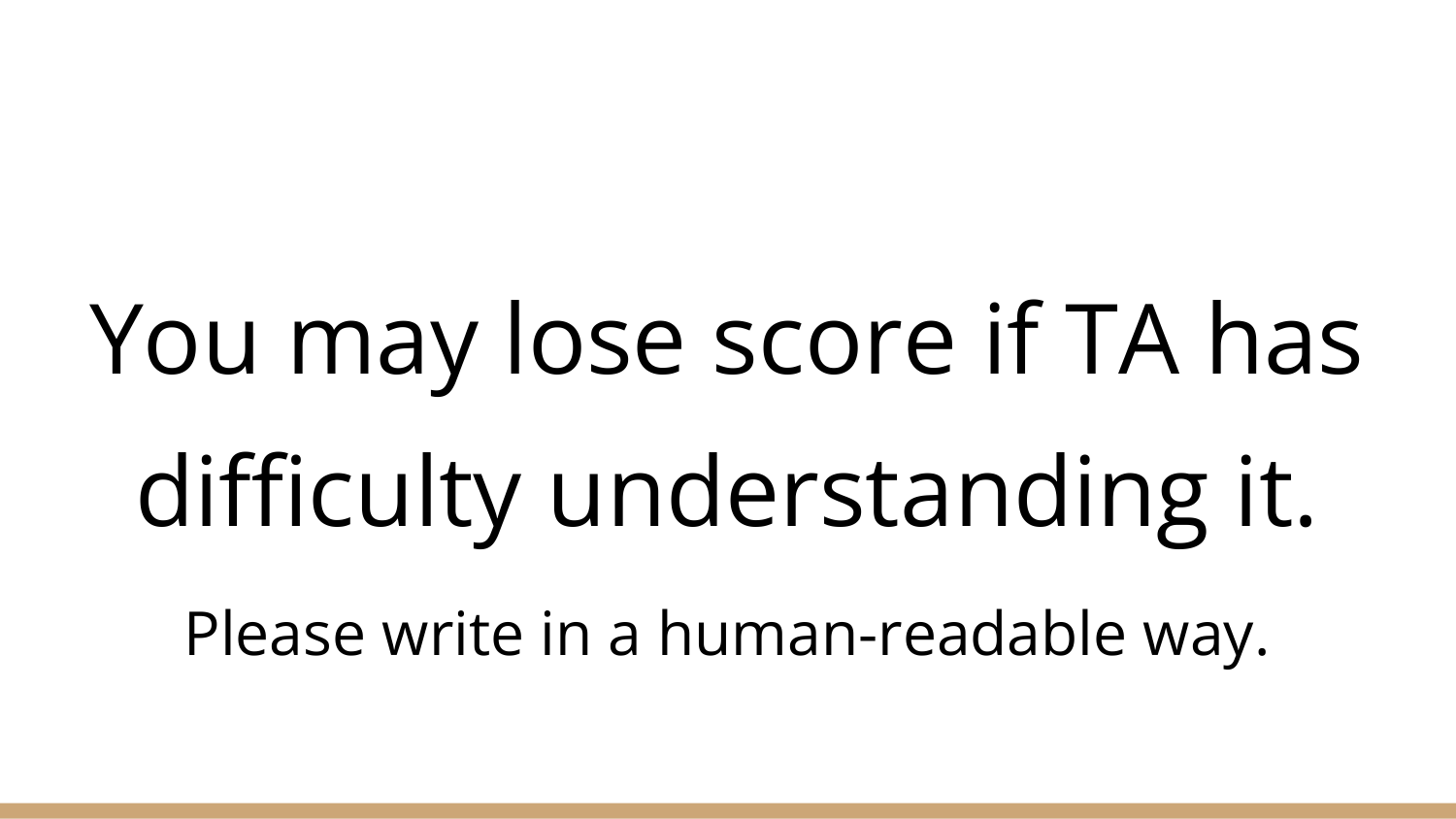

#
You may lose score if TA has difficulty understanding it.
Please write in a human-readable way.